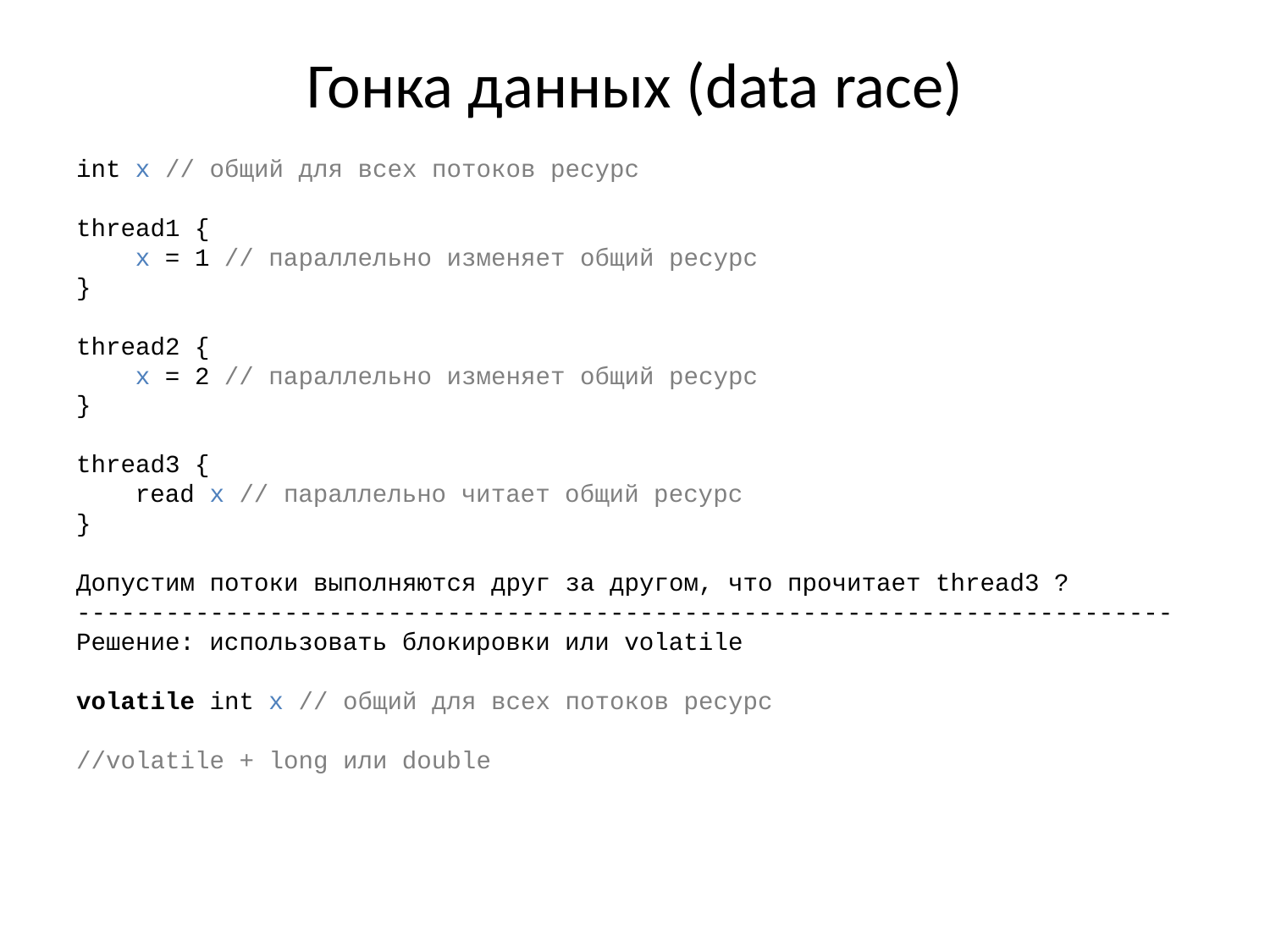

# Гонка данных (data race)
int x // общий для всех потоков ресурс
thread1 {
    x = 1 // параллельно изменяет общий ресурс
}
thread2 {
    x = 2 // параллельно изменяет общий ресурс
}
thread3 {
    read x // параллельно читает общий ресурс
}

Допустим потоки выполняются друг за другом, что прочитает thread3 ?
--------------------------------------------------------------------------
Решение: использовать блокировки или volatile

volatile int x // общий для всех потоков ресурс

//volatile + long или double